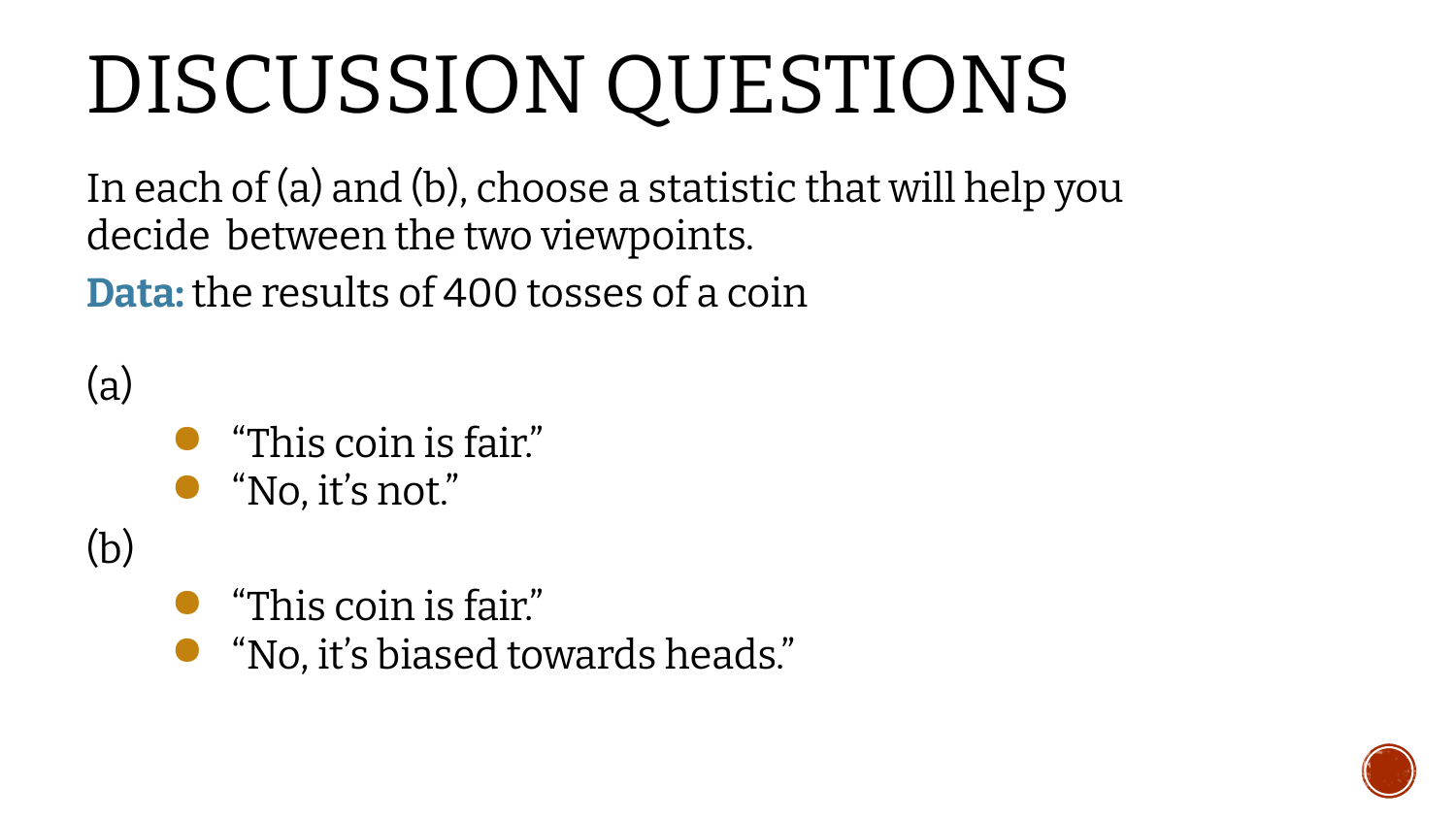

# Discussion Questions
In each of (a) and (b), choose a statistic that will help you decide  between the two viewpoints.
Data: the results of 400 tosses of a coin

(a)
“This coin is fair.”
“No, it’s not.”
(b)
“This coin is fair.”
“No, it’s biased towards heads.”